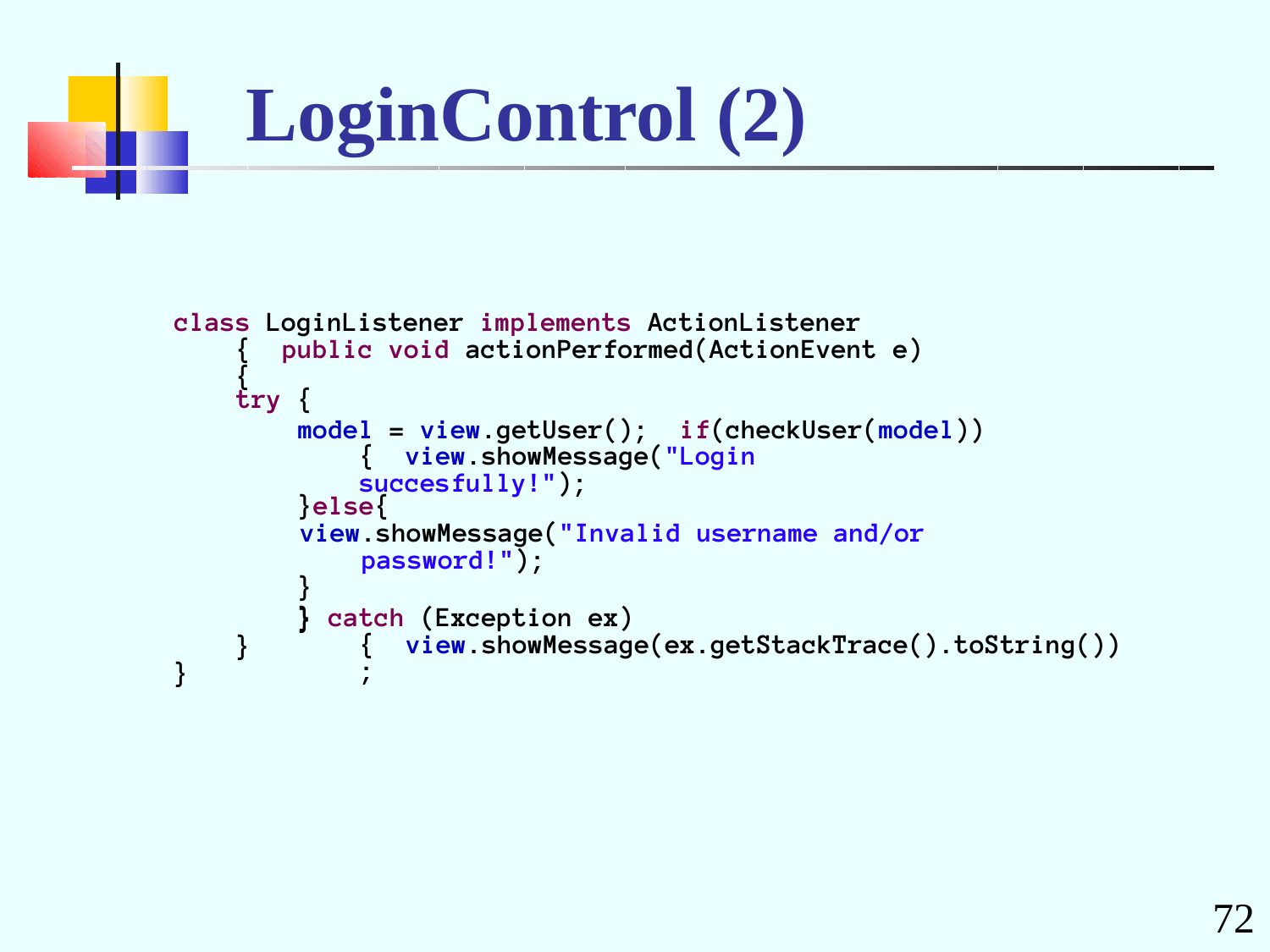

# LoginControl (2)

class LoginListener implements ActionListener {  public void actionPerformed(ActionEvent e) {
try {
model = view.getUser();  if(checkUser(model)){  view.showMessage("Login succesfully!");
}else{
view.showMessage("Invalid username and/or password!");
}
} catch (Exception ex) {  view.showMessage(ex.getStackTrace().toString());
}
}
}
72